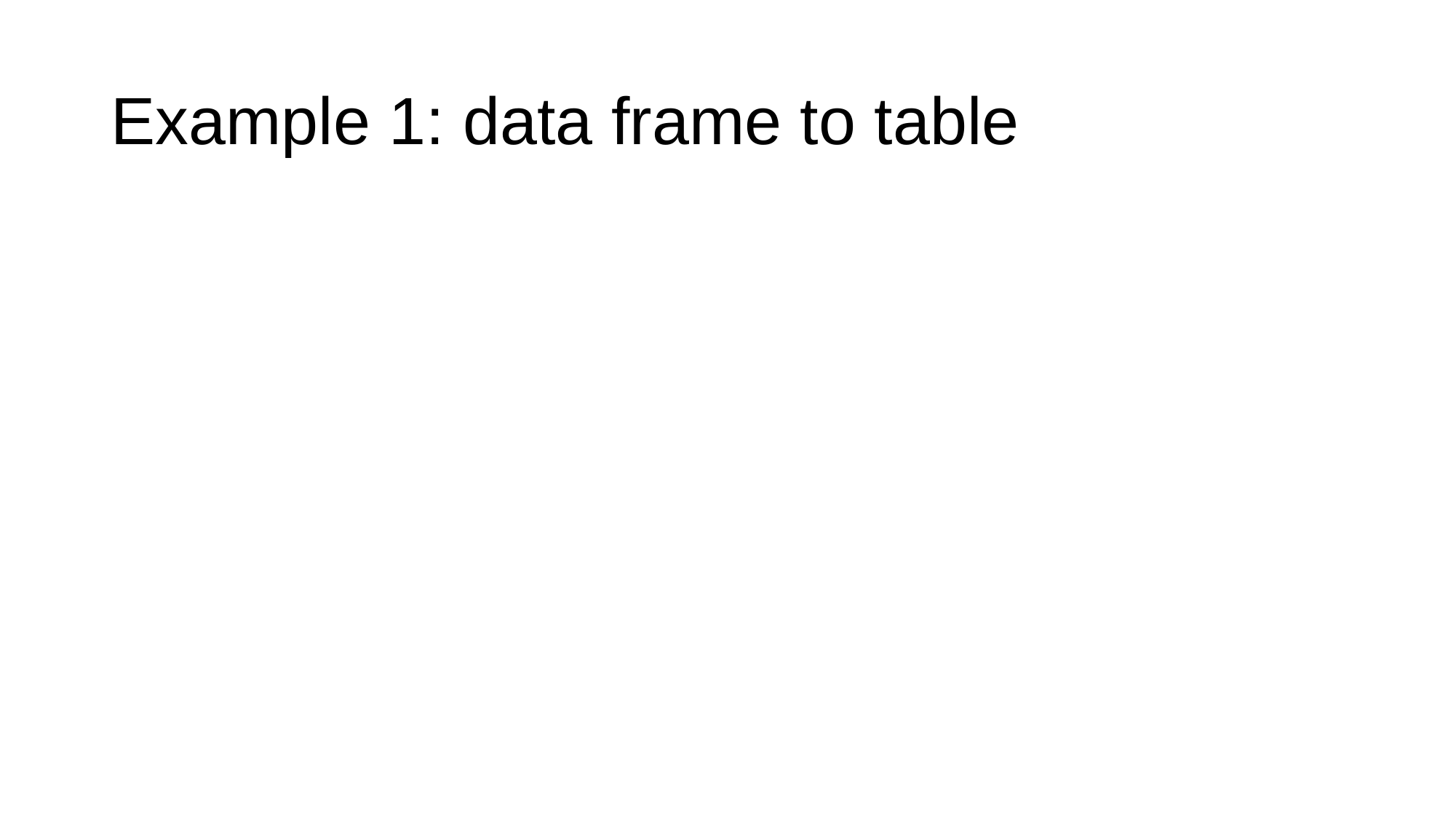

# Example 1: data frame to table